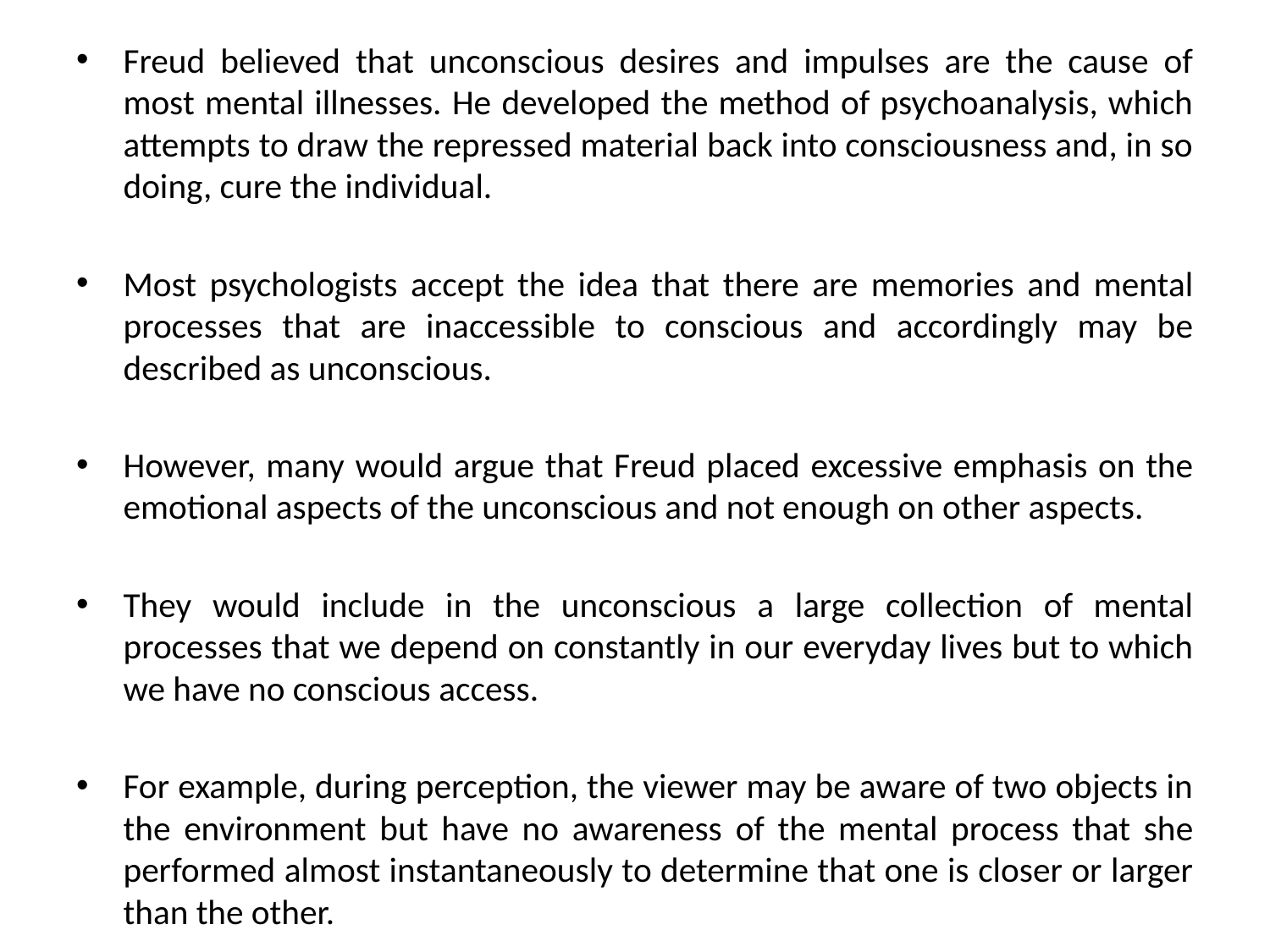

Freud believed that unconscious desires and impulses are the cause of most mental illnesses. He developed the method of psychoanalysis, which attempts to draw the repressed material back into consciousness and, in so doing, cure the individual.

Most psychologists accept the idea that there are memories and mental processes that are inaccessible to conscious and accordingly may be described as unconscious.

However, many would argue that Freud placed excessive emphasis on the emotional aspects of the unconscious and not enough on other aspects.

They would include in the unconscious a large collection of mental processes that we depend on constantly in our everyday lives but to which we have no conscious access.

For example, during perception, the viewer may be aware of two objects in the environment but have no awareness of the mental process that she performed almost instantaneously to determine that one is closer or larger than the other.